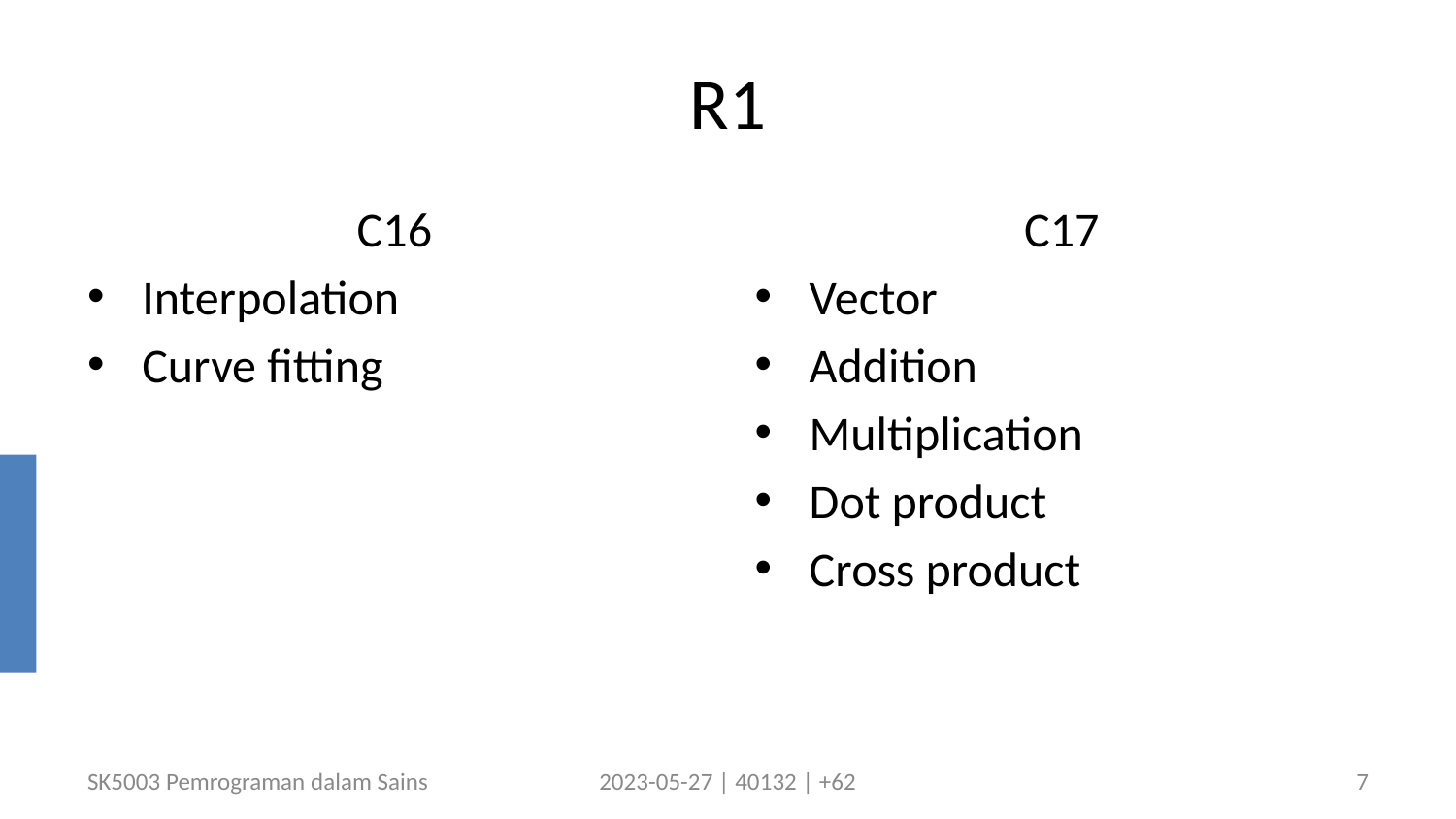

# R1
C16
Interpolation
Curve fitting

C17
Vector
Addition
Multiplication
Dot product
Cross product
SK5003 Pemrograman dalam Sains
2023-05-27 | 40132 | +62
7